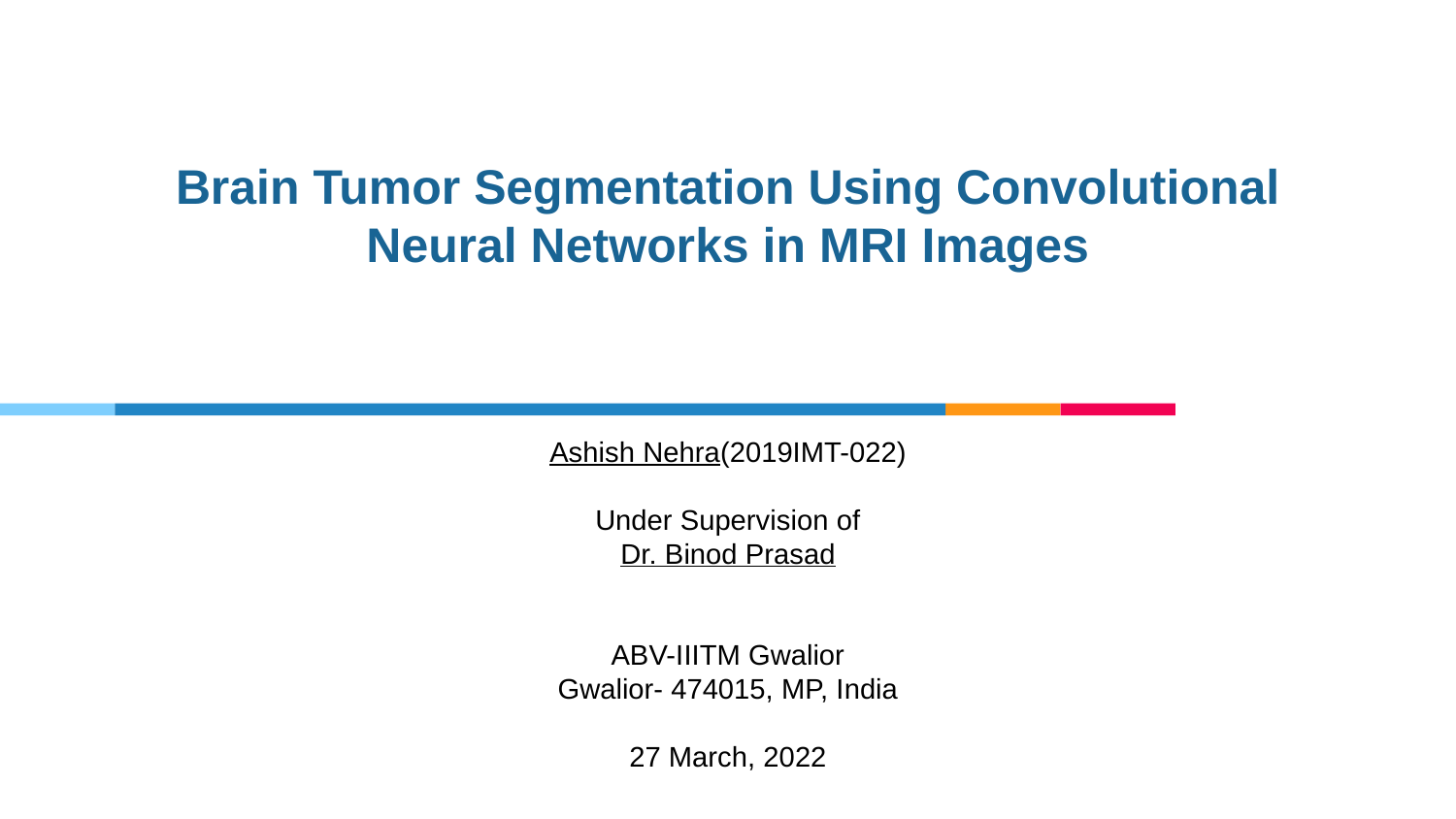

# Brain Tumor Segmentation Using Convolutional Neural Networks in MRI Images
Ashish Nehra(2019IMT-022)

Under Supervision of
Dr. Binod Prasad
ABV-IIITM Gwalior
Gwalior- 474015, MP, India

27 March, 2022